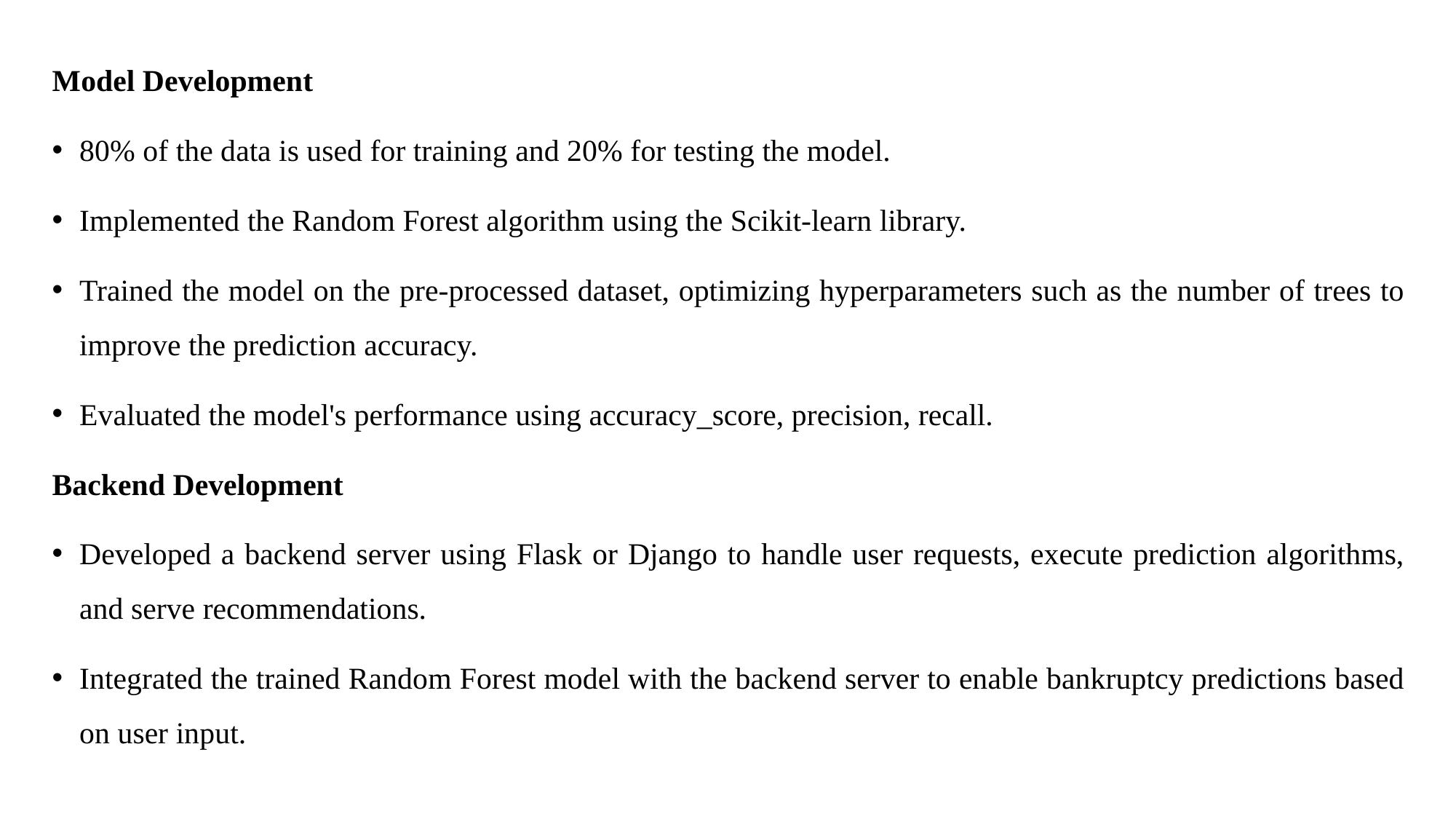

Model Development
80% of the data is used for training and 20% for testing the model.
Implemented the Random Forest algorithm using the Scikit-learn library.
Trained the model on the pre-processed dataset, optimizing hyperparameters such as the number of trees to improve the prediction accuracy.
Evaluated the model's performance using accuracy_score, precision, recall.
Backend Development
Developed a backend server using Flask or Django to handle user requests, execute prediction algorithms, and serve recommendations.
Integrated the trained Random Forest model with the backend server to enable bankruptcy predictions based on user input.